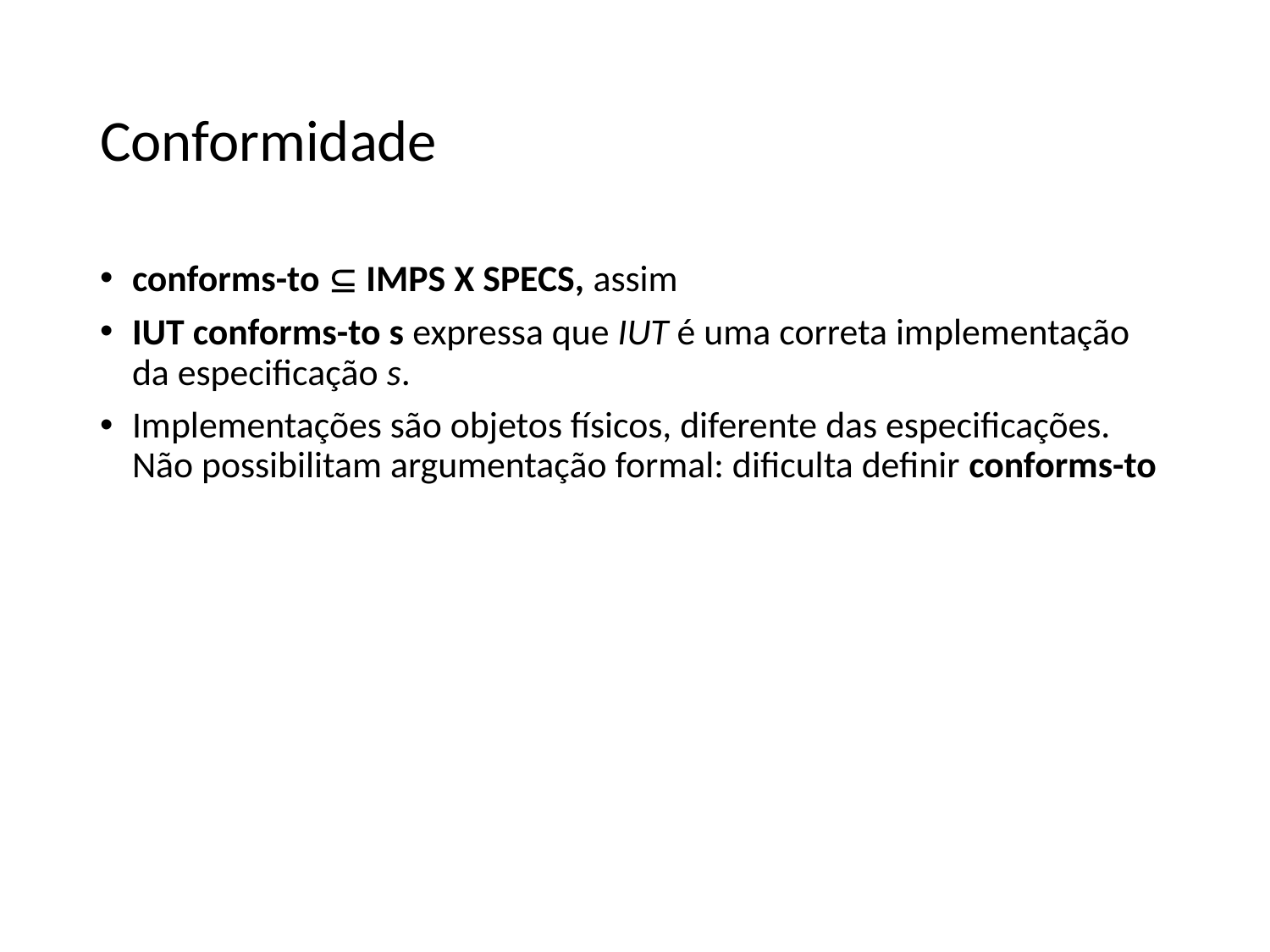

# Conformidade
conforms-to ⊆ IMPS X SPECS, assim
IUT conforms-to s expressa que IUT é uma correta implementação da especificação s.
Implementações são objetos físicos, diferente das especificações. Não possibilitam argumentação formal: dificulta definir conforms-to